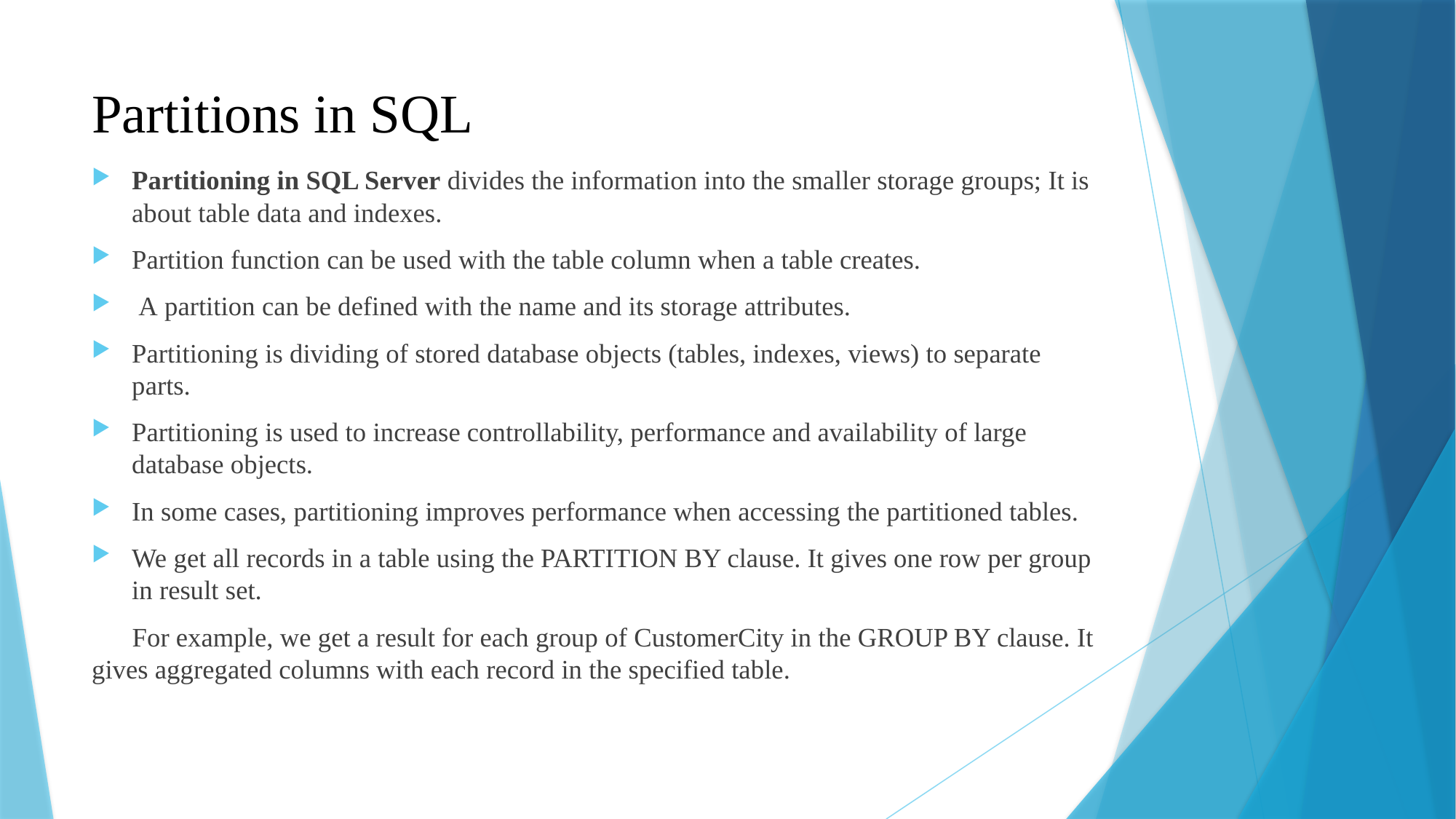

# Partitions in SQL
Partitioning in SQL Server divides the information into the smaller storage groups; It is about table data and indexes.
Partition function can be used with the table column when a table creates.
 A partition can be defined with the name and its storage attributes.
Partitioning is dividing of stored database objects (tables, indexes, views) to separate parts.
Partitioning is used to increase controllability, performance and availability of large database objects.
In some cases, partitioning improves performance when accessing the partitioned tables.
We get all records in a table using the PARTITION BY clause. It gives one row per group in result set.
      For example, we get a result for each group of CustomerCity in the GROUP BY clause. It gives aggregated columns with each record in the specified table.